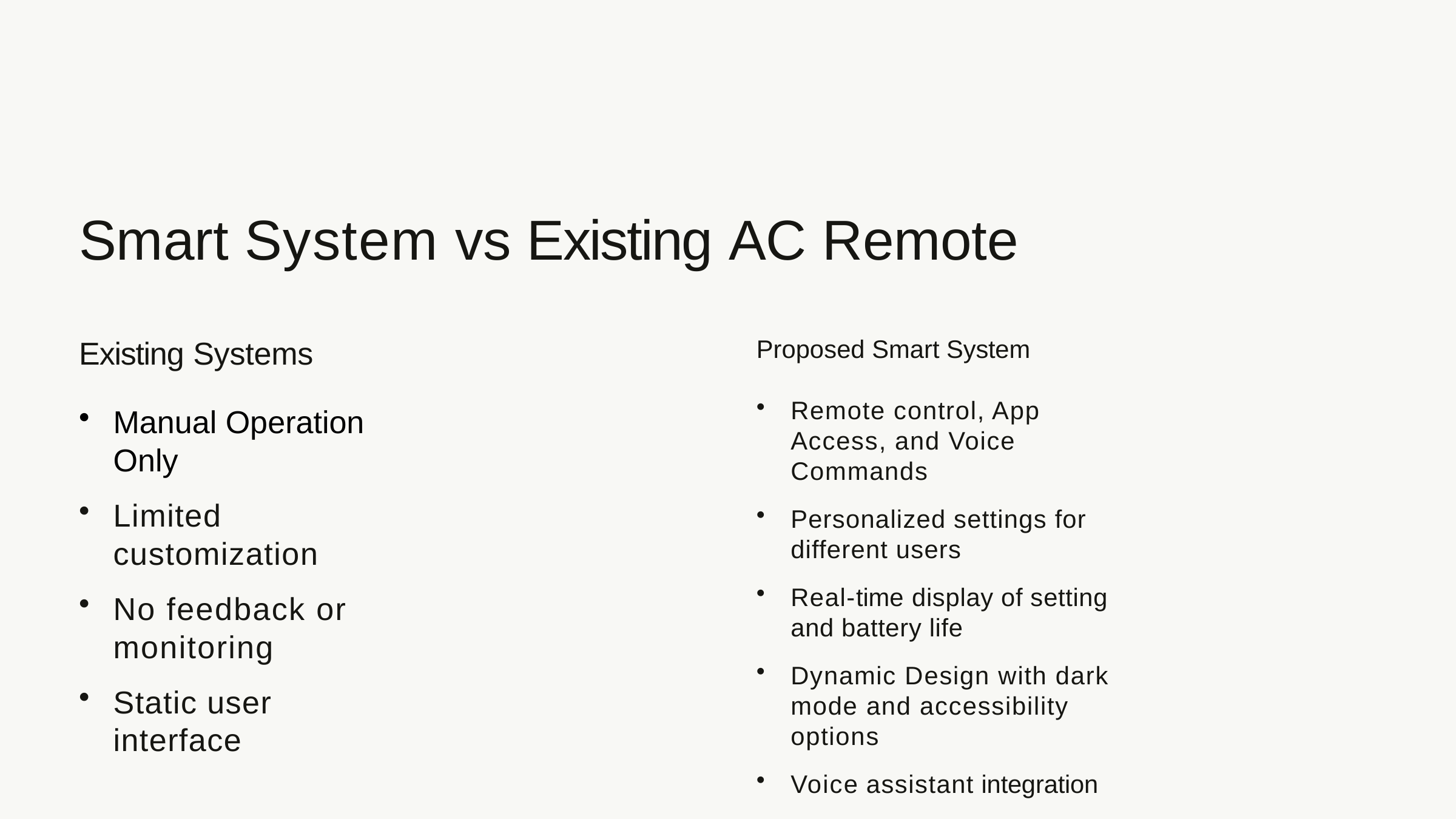

# Smart System vs Existing AC Remote
Existing Systems
Manual Operation Only
Limited customization
No feedback or monitoring
Static user interface
Proposed Smart System
Remote control, App Access, and Voice Commands
Personalized settings for different users
Real-time display of setting and battery life
Dynamic Design with dark mode and accessibility options
Voice assistant integration